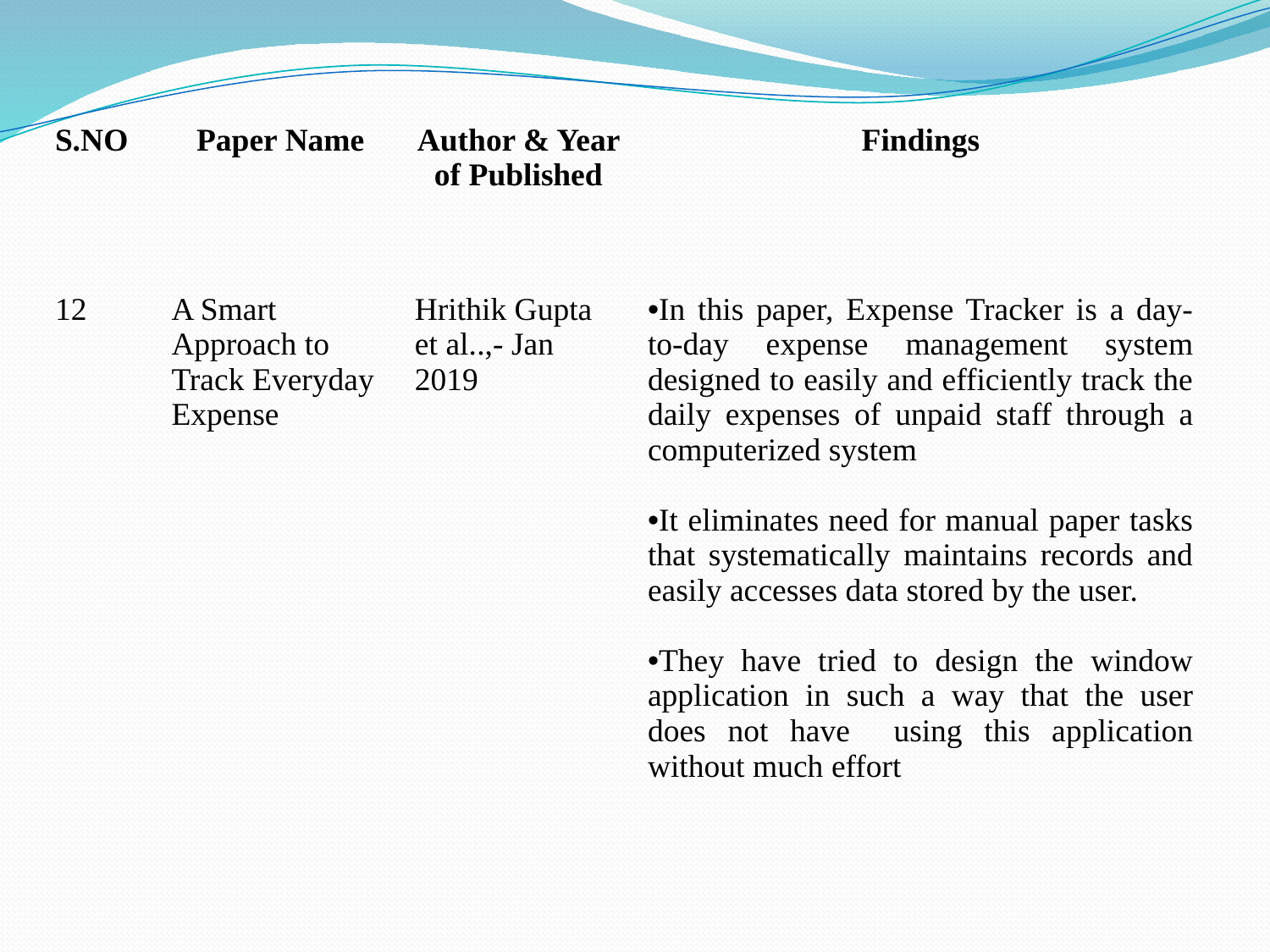

| S.NO | Paper Name | Author & Year of Published | Findings |
| --- | --- | --- | --- |
| 12 | A Smart Approach to Track Everyday Expense | Hrithik Gupta et al..,- Jan 2019 | In this paper, Expense Tracker is a day-to-day expense management system designed to easily and efficiently track the daily expenses of unpaid staff through a computerized system It eliminates need for manual paper tasks that systematically maintains records and easily accesses data stored by the user. They have tried to design the window application in such a way that the user does not have using this application without much effort |